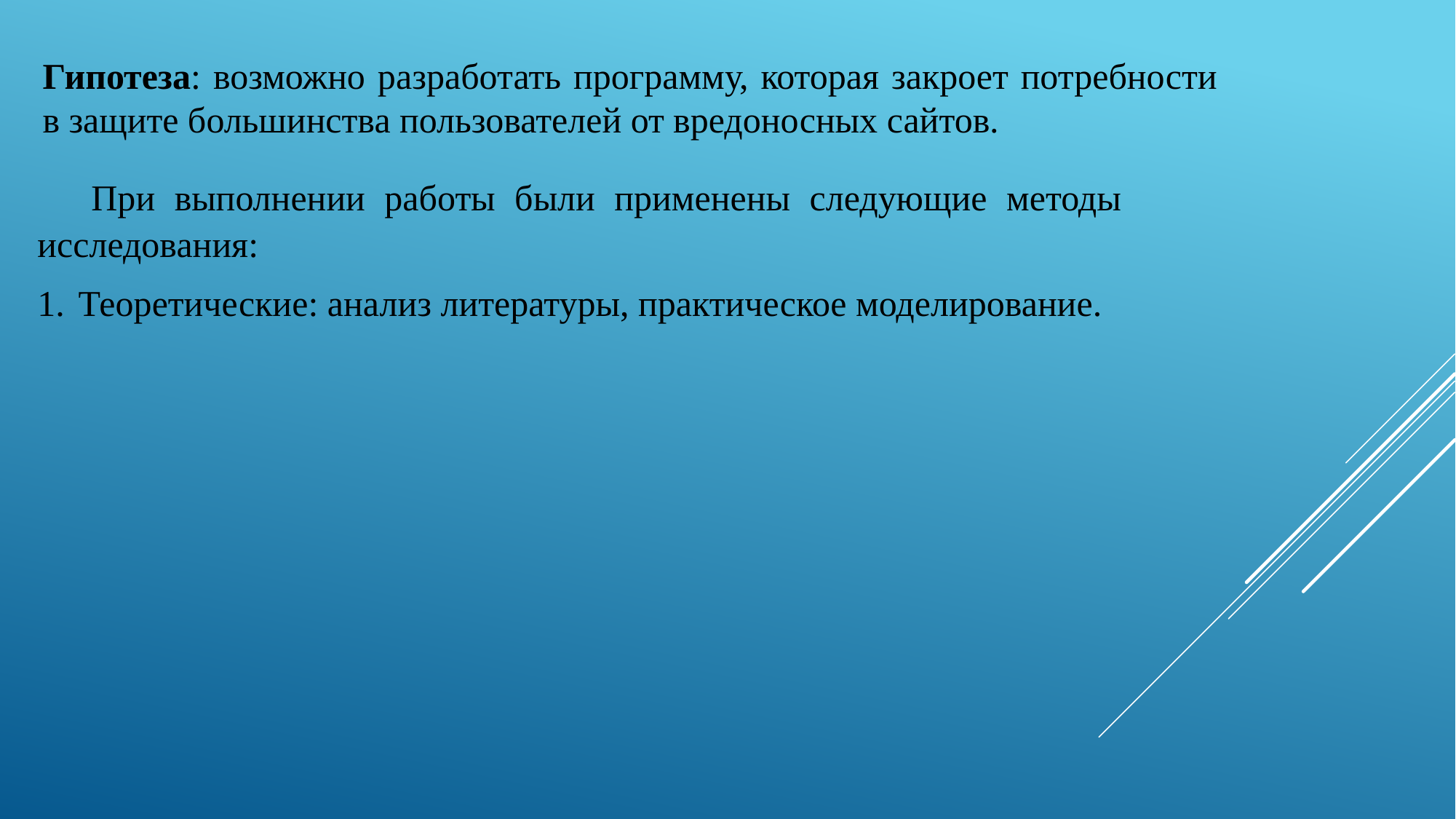

Гипотеза: возможно разработать программу, которая закроет потребности в защите большинства пользователей от вредоносных сайтов.
При выполнении работы были применены следующие методы исследования:
Теоретические: анализ литературы, практическое моделирование.